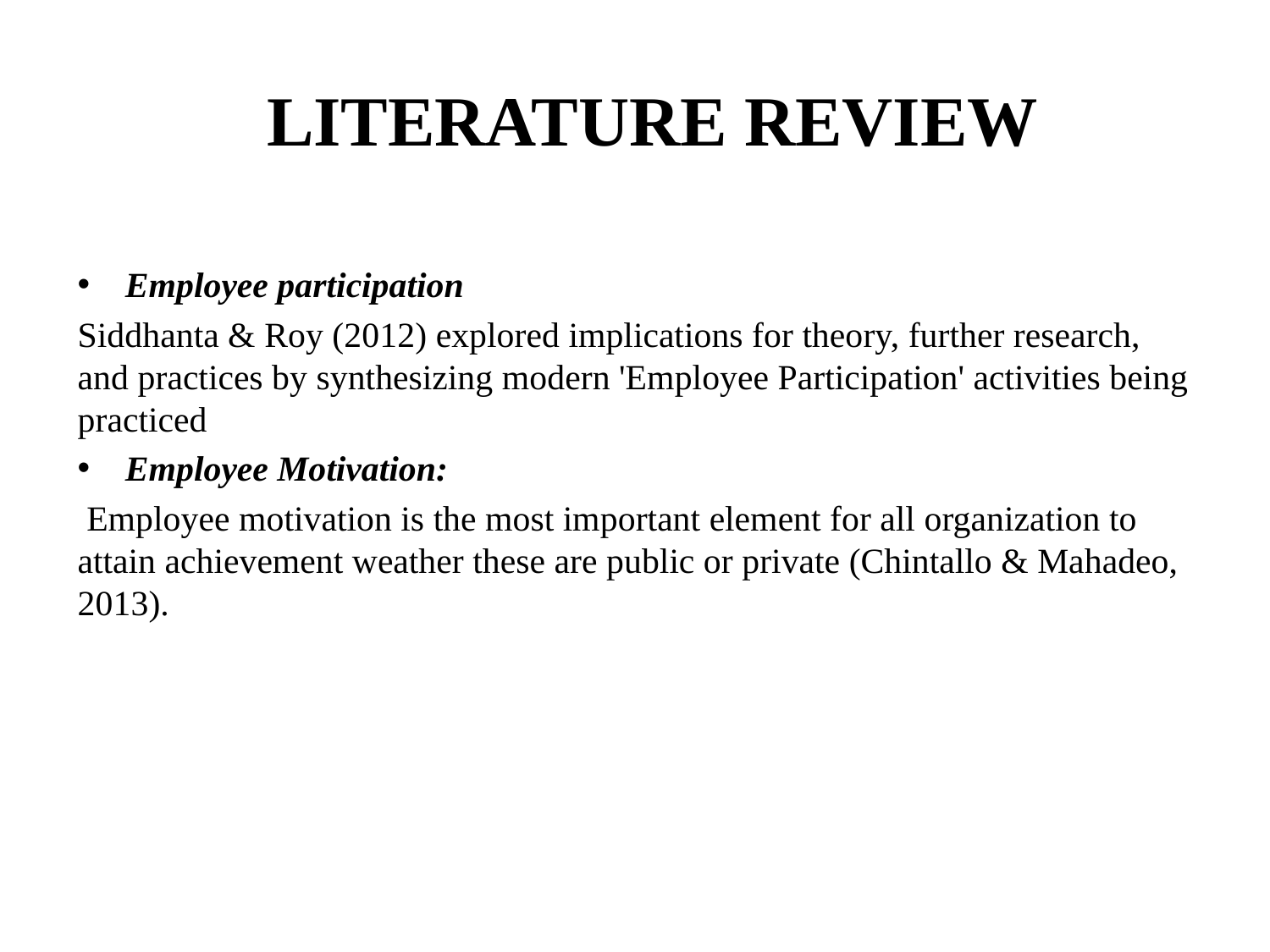

# LITERATURE REVIEW
Employee participation
Siddhanta & Roy (2012) explored implications for theory, further research, and practices by synthesizing modern 'Employee Participation' activities being practiced
Employee Motivation:
 Employee motivation is the most important element for all organization to attain achievement weather these are public or private (Chintallo & Mahadeo, 2013).